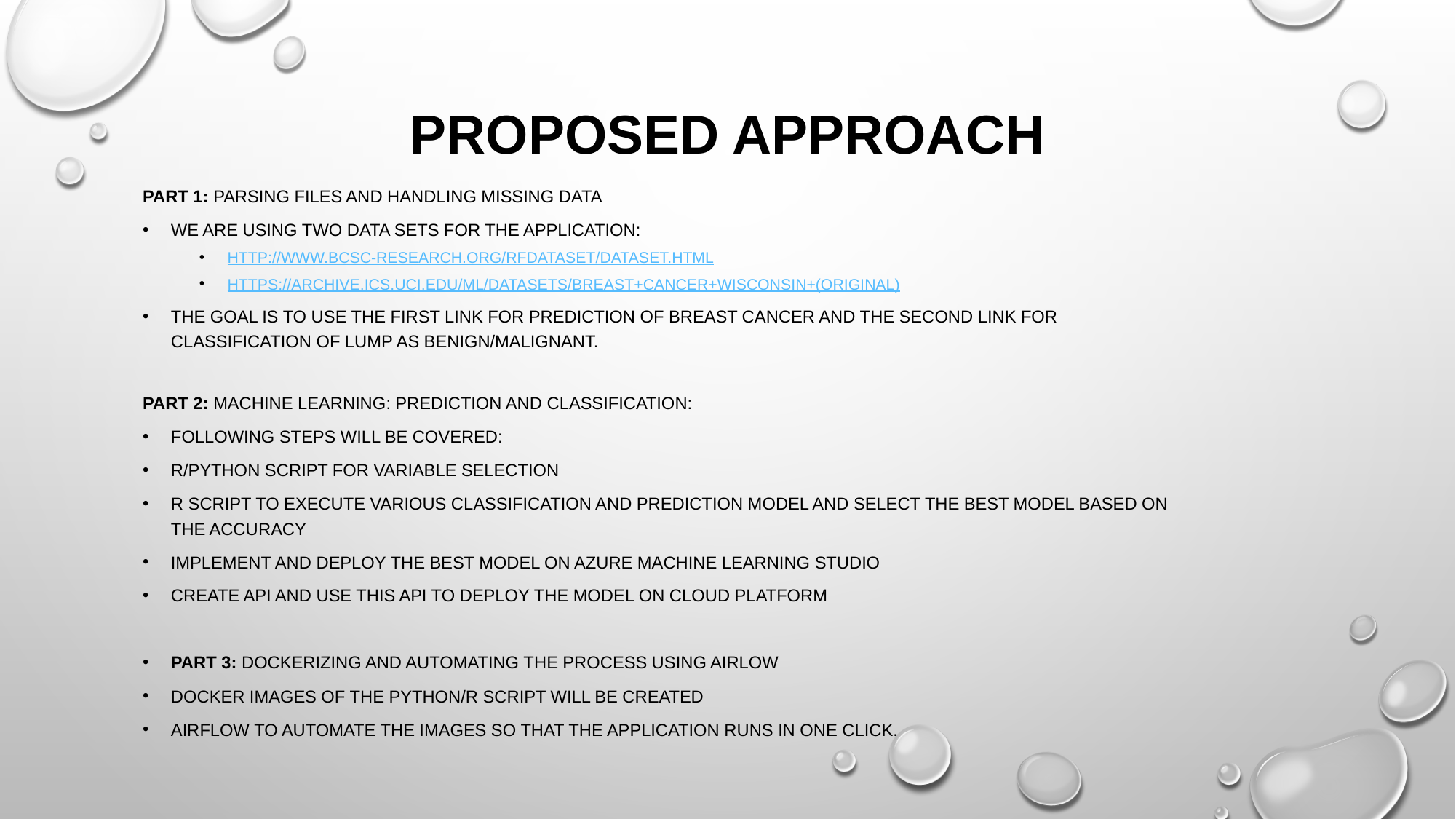

# PROPOSED APPROACH
PART 1: PARSING FILES AND HANDLING MISSING DATA
We are using two data sets for the application:
http://www.bcsc-research.org/rfdataset/dataset.html
https://archive.ics.uci.edu/ml/datasets/breast+cancer+wisconsin+(original)
The goal is to use the first link for prediction of BREAST CANCER and the second link for classification of lump as BENIGN/MALIGNANT.

PART 2: MACHINE LEARNING: PREDICTION AND CLASSIFICATION:
Following steps will be covered:
R/Python script for variable selection
R script to execute various classification and prediction model and select the best model based on the accuracy
Implement and Deploy the best model on Azure Machine Learning Studio
Create API and use this API to deploy the model on cloud platform

PART 3: DOCKERIZING AND AUTOMATING THE PROCESS USING AIRLOW
DOCKER images OF THE PYTHON/R script will be created
AIRFLOW to automate the images so that the application runs in one click.